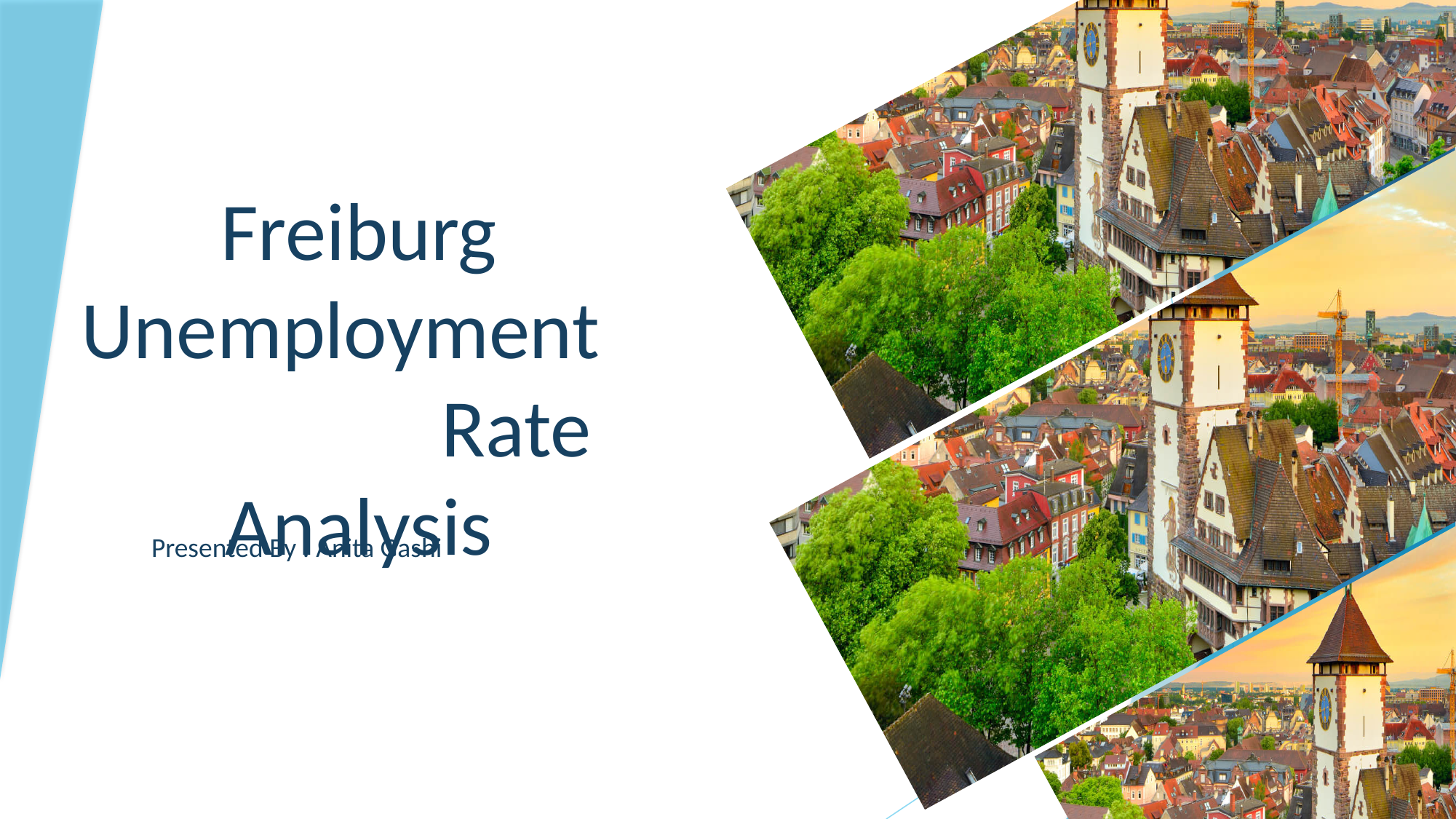

Freiburg Unemployment                    Rate Analysis
Presented By : Anita Gashi